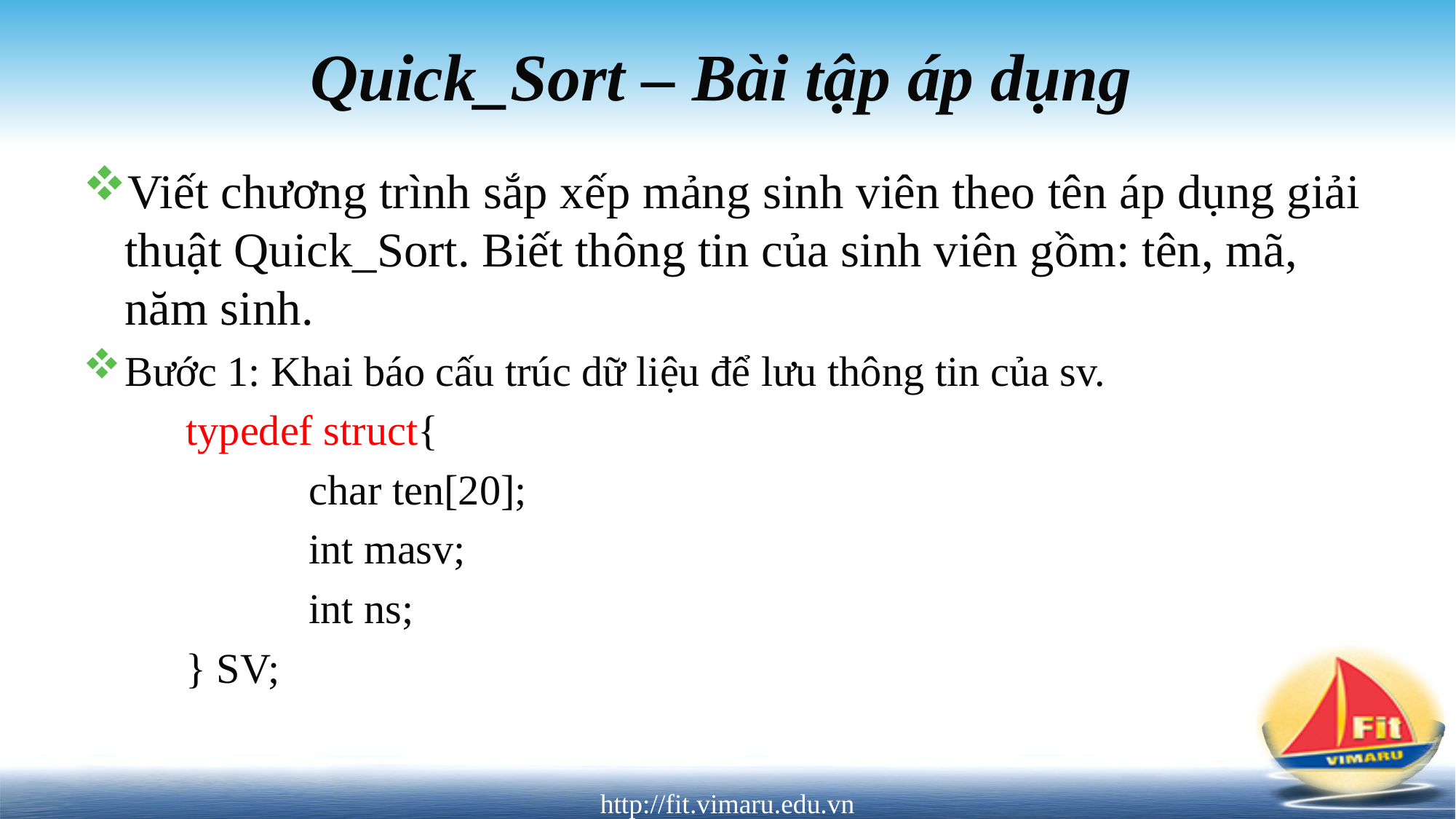

Quick_Sort – Bài tập áp dụng
Viết chương trình sắp xếp mảng sinh viên theo tên áp dụng giải thuật Quick_Sort. Biết thông tin của sinh viên gồm: tên, mã, năm sinh.
Bước 1: Khai báo cấu trúc dữ liệu để lưu thông tin của sv.
typedef struct{
char ten[20];
int masv;
int ns;
} SV;
http://fit.vimaru.edu.vn